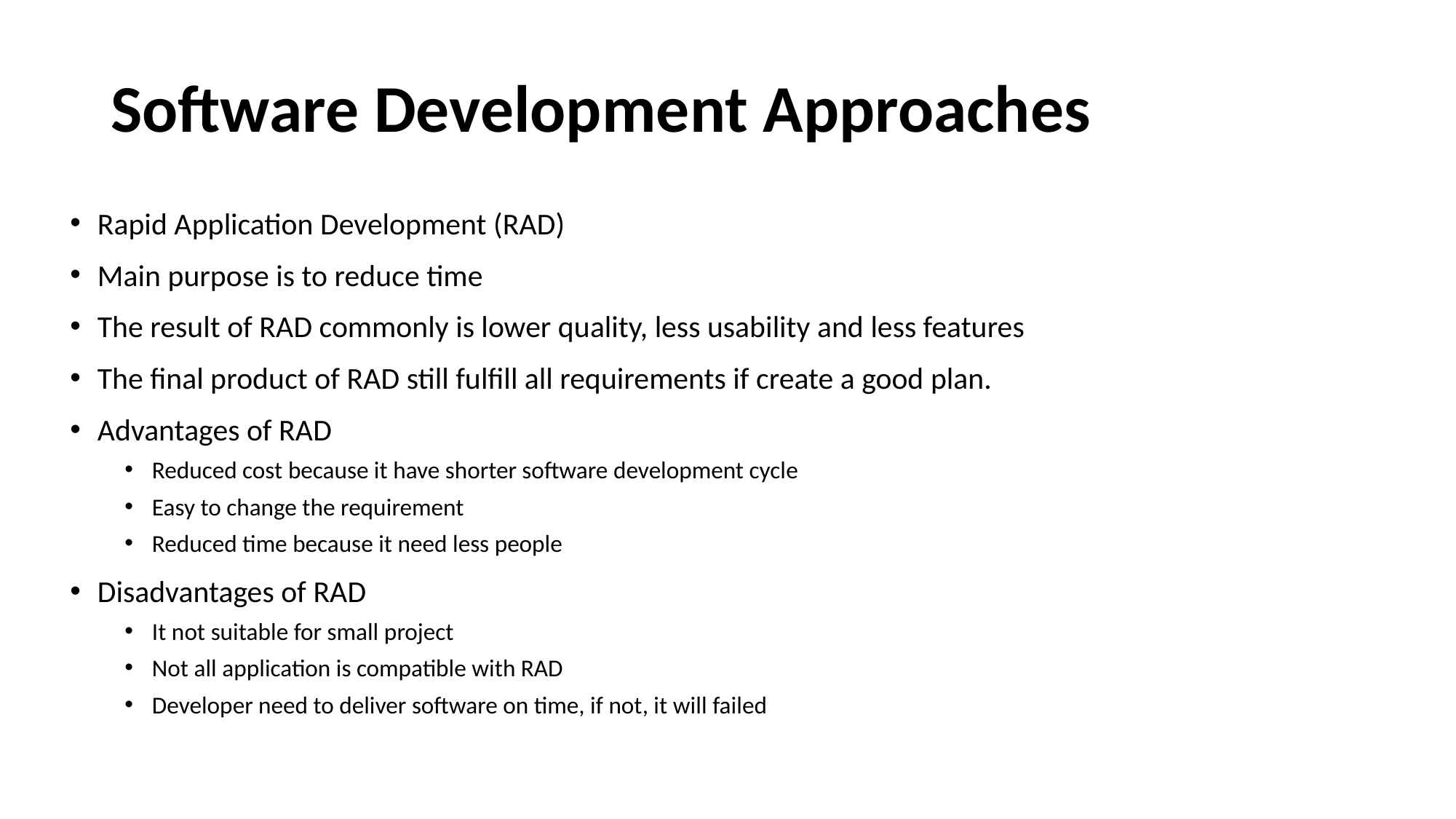

# Software Development Approaches
Rapid Application Development (RAD)
Main purpose is to reduce time
The result of RAD commonly is lower quality, less usability and less features
The final product of RAD still fulfill all requirements if create a good plan.
Advantages of RAD
Reduced cost because it have shorter software development cycle
Easy to change the requirement
Reduced time because it need less people
Disadvantages of RAD
It not suitable for small project
Not all application is compatible with RAD
Developer need to deliver software on time, if not, it will failed